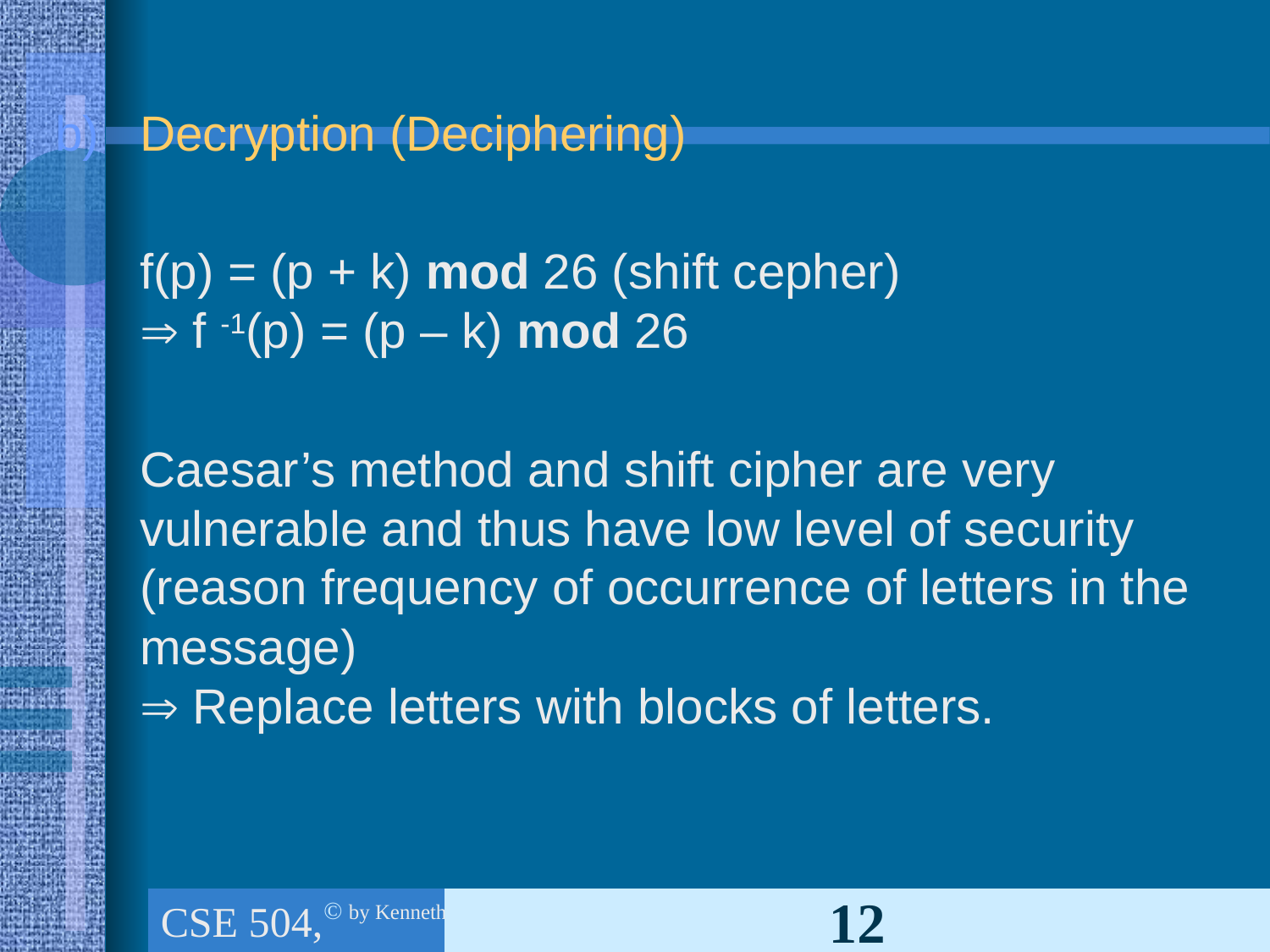

Decryption (Deciphering)

	f(p) = (p + k) mod 26 (shift cepher)
⇒ f -1(p) = (p – k) mod 26

	Caesar’s method and shift cipher are very vulnerable and thus have low level of security (reason frequency of occurrence of letters in the message)
⇒ Replace letters with blocks of letters.
CSE 504, Chapter 2 (Part 2): The Fundamentals: Algorithms, the Integers & Matrices
12